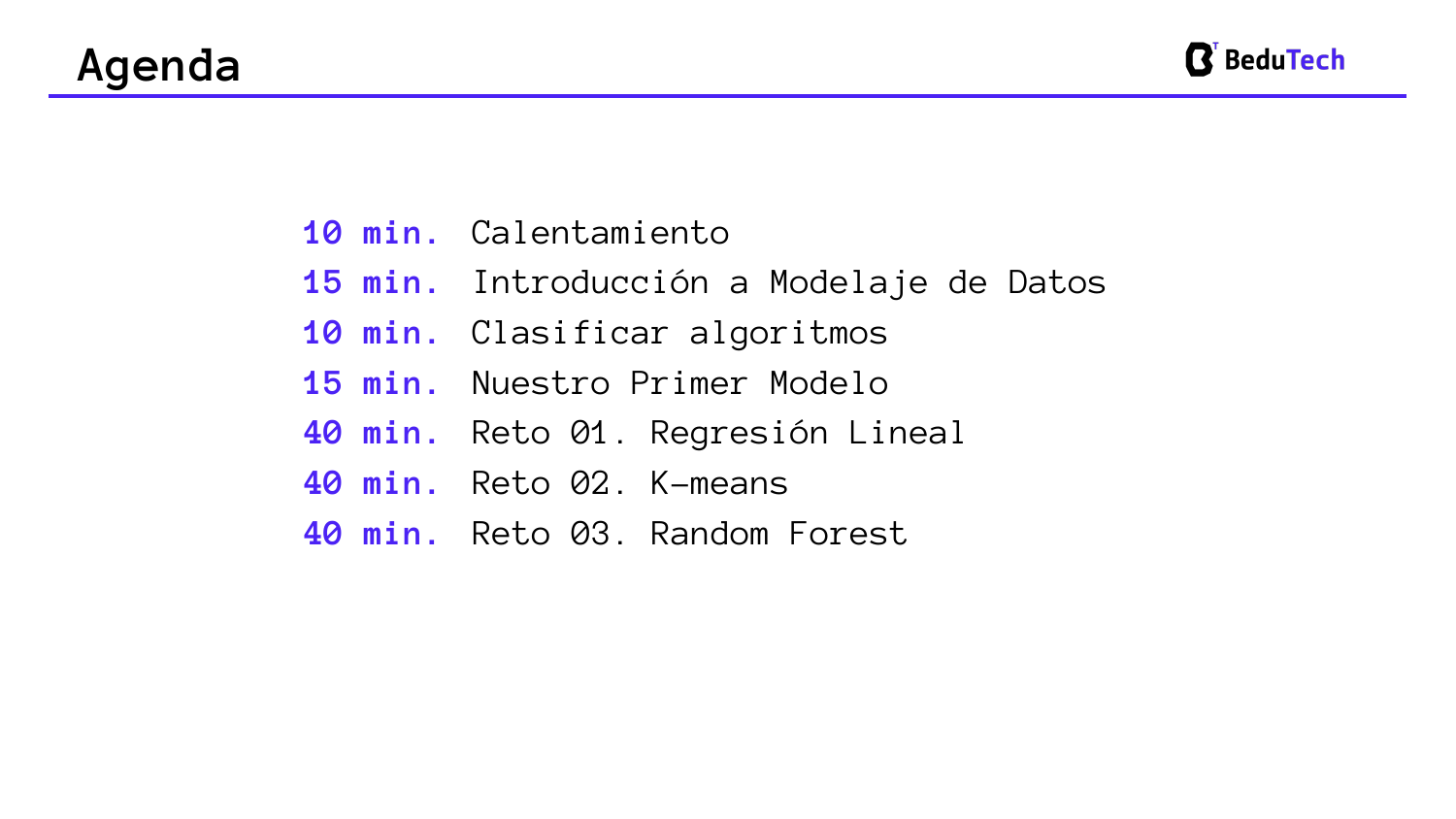

Agenda

10 min.
15 min.
10 min.
15 min.
40 min.
40 min.
40 min.

Calentamiento
Introducción a Modelaje de Datos
Clasificar algoritmos
Nuestro Primer Modelo
Reto 01. Regresión Lineal
Reto 02. K-means
Reto 03. Random Forest